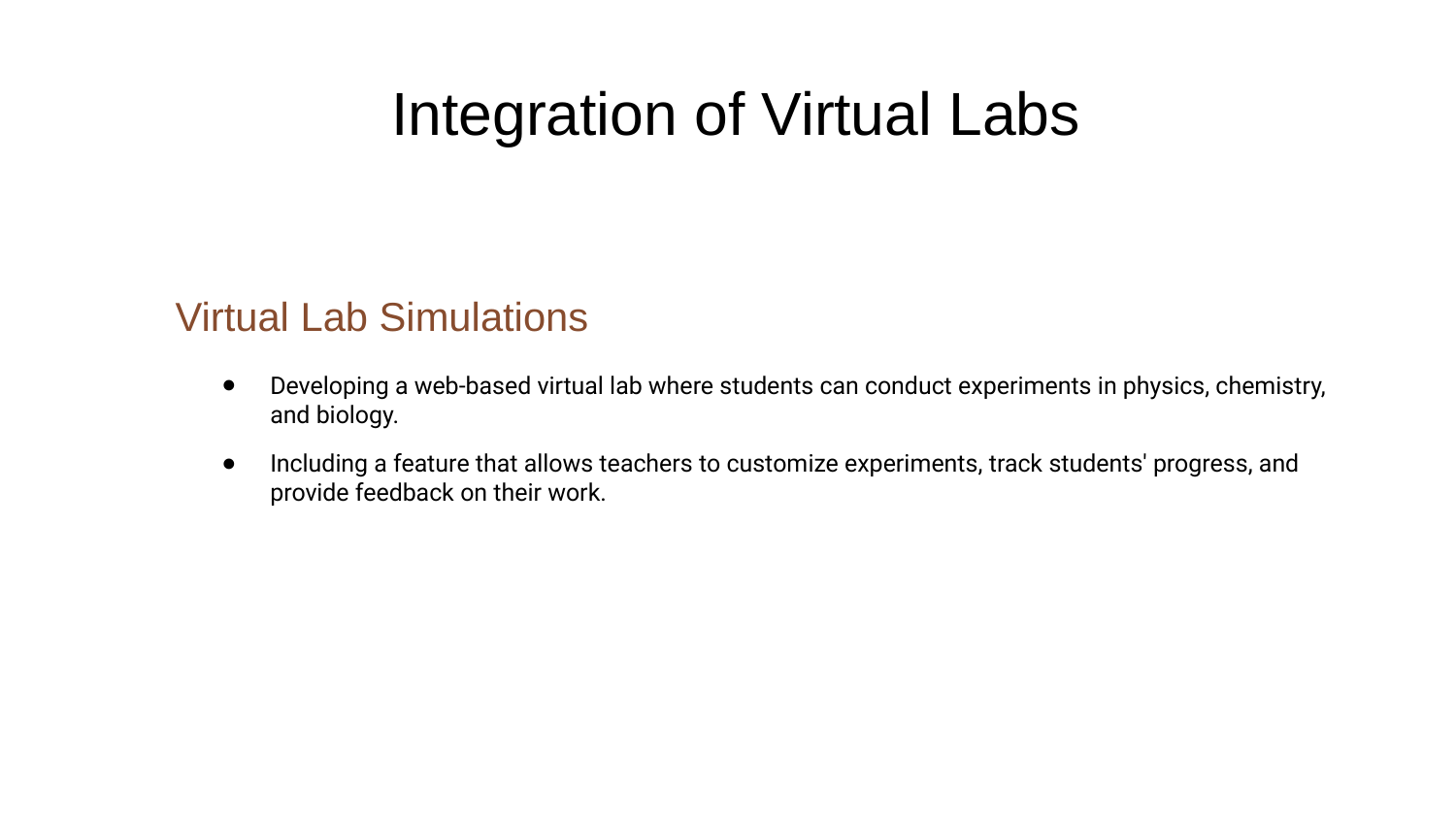

# Integration of Virtual Labs
Virtual Lab Simulations
Developing a web-based virtual lab where students can conduct experiments in physics, chemistry, and biology.
Including a feature that allows teachers to customize experiments, track students' progress, and provide feedback on their work.